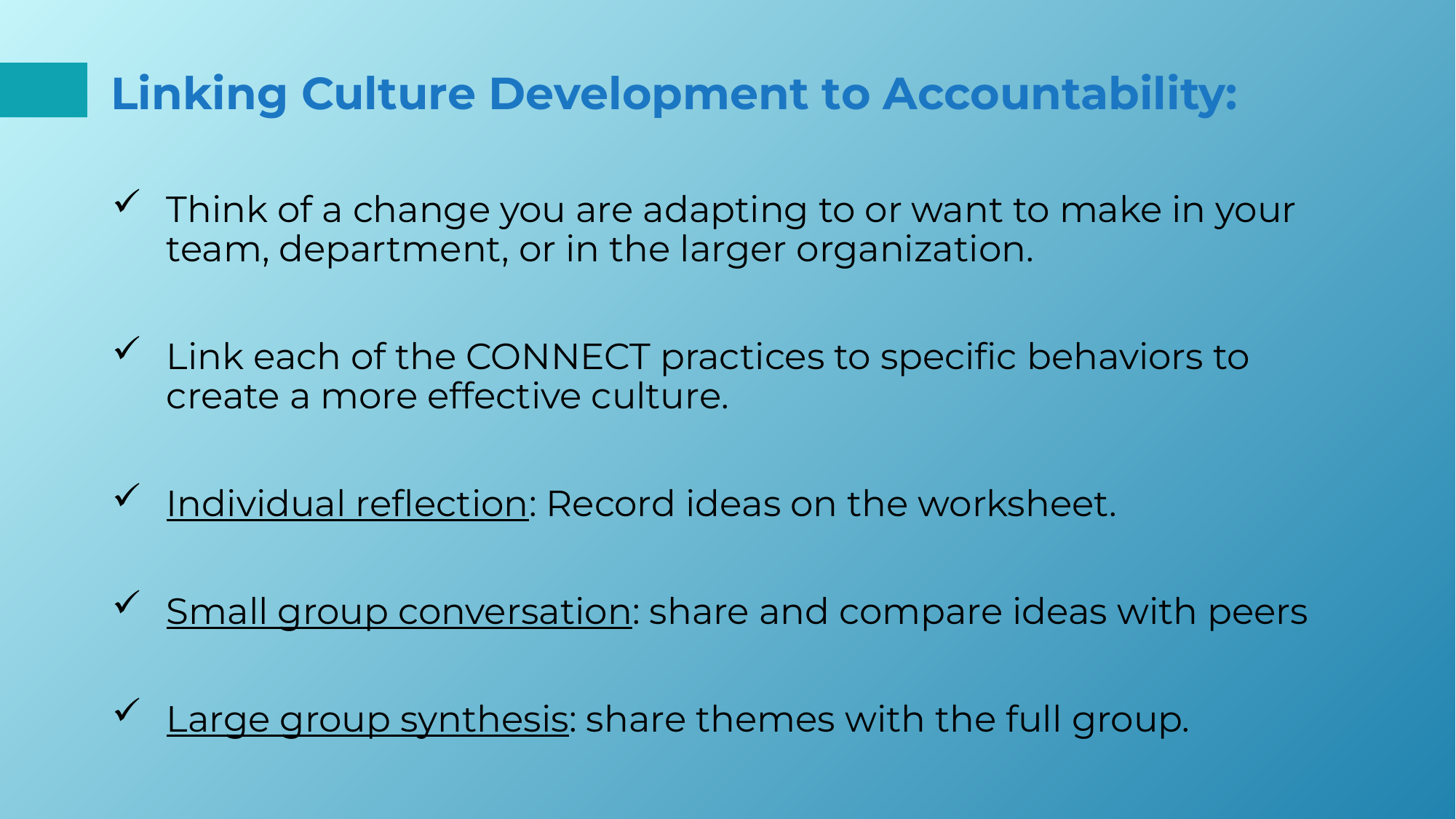

# Linking Culture Development to Accountability:

Think of a change you are adapting to or want to make in your team, department, or in the larger organization.

Link each of the CONNECT practices to specific behaviors to create a more effective culture.

Individual reflection: Record ideas on the worksheet.

Small group conversation: share and compare ideas with peers

Large group synthesis: share themes with the full group.